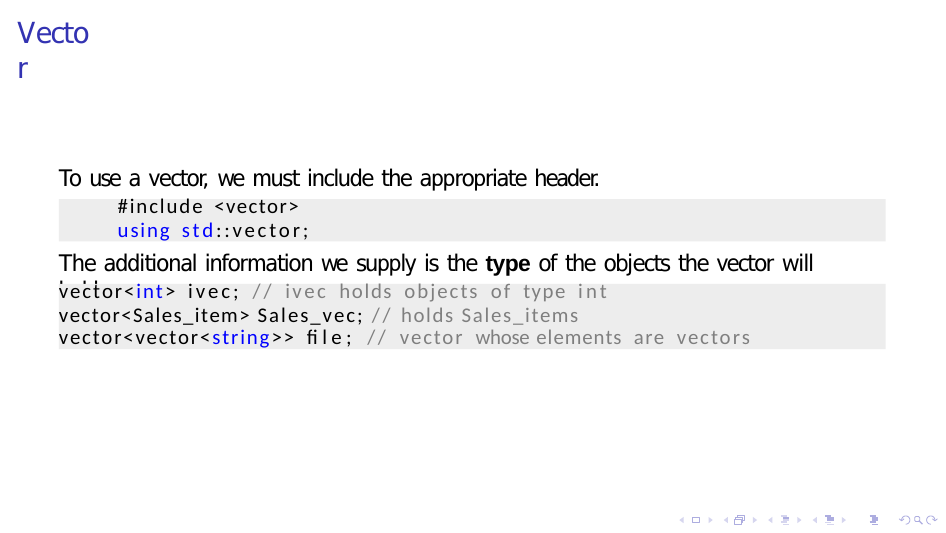

# Vector
To use a vector, we must include the appropriate header.
#include <vector>
using std::vector;
The additional information we supply is the type of the objects the vector will hold:
vector<int> ivec; // ivec holds objects of type int
vector<Sales_item> Sales_vec; // holds Sales_items  vector<vector<string>> file; // vector whose elements are vectors